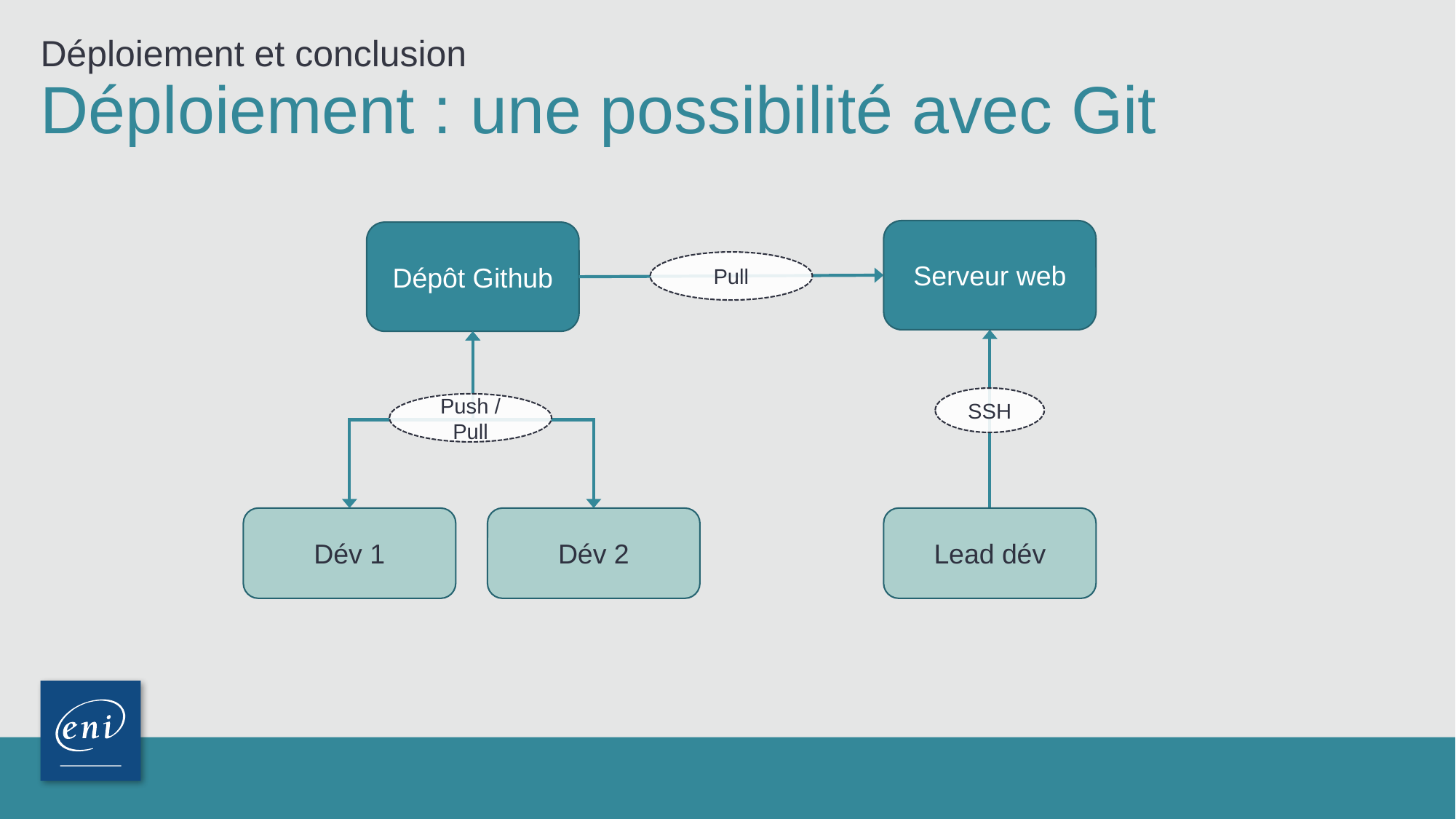

Déploiement et conclusion
# Déploiement : une possibilité avec Git

Serveur web
Dépôt Github
Pull

SSH
Push / Pull
Dév 1
Dév 2
Lead dév